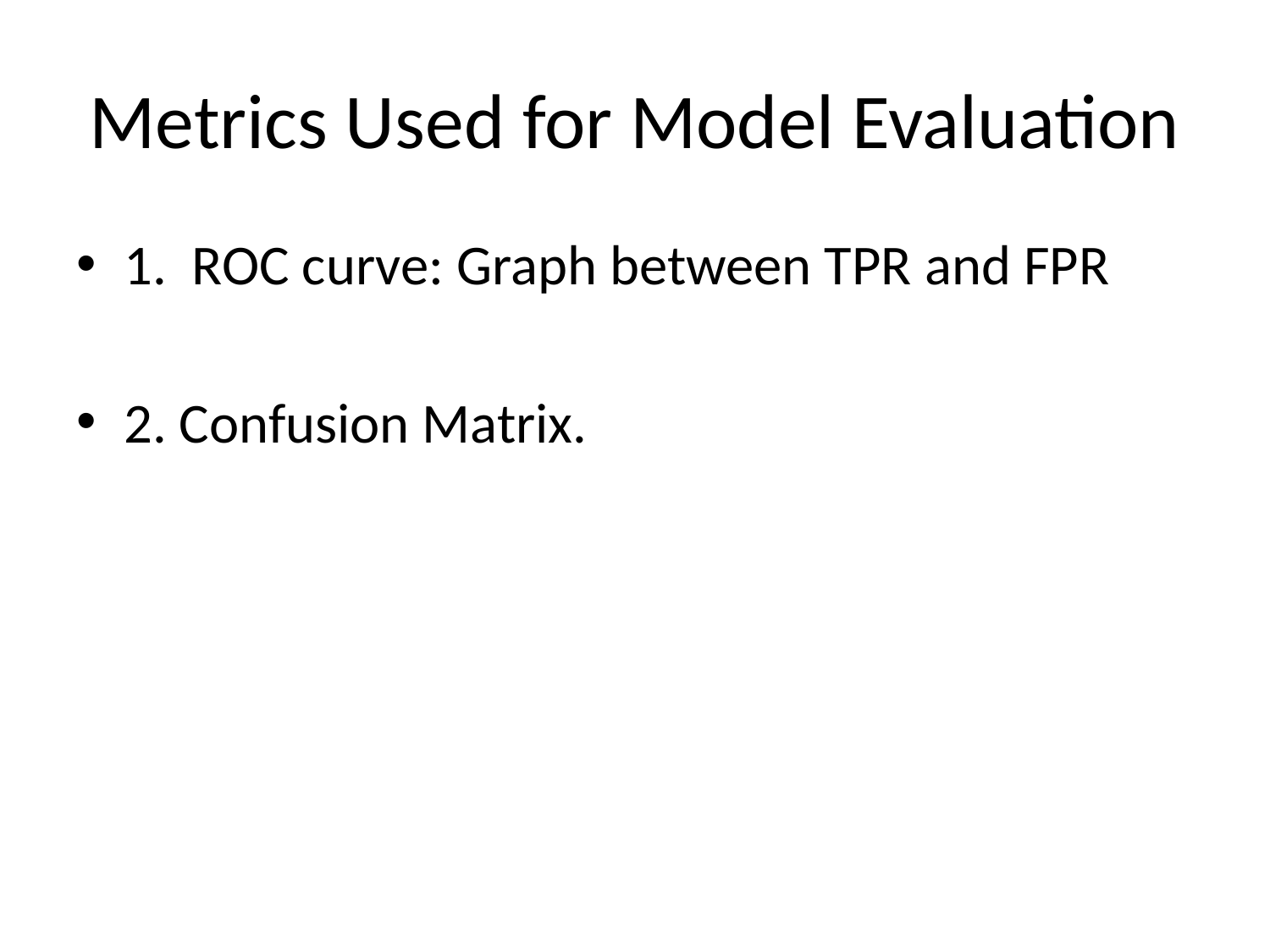

# Metrics Used for Model Evaluation
1.  ROC curve: Graph between TPR and FPR

2. Confusion Matrix.